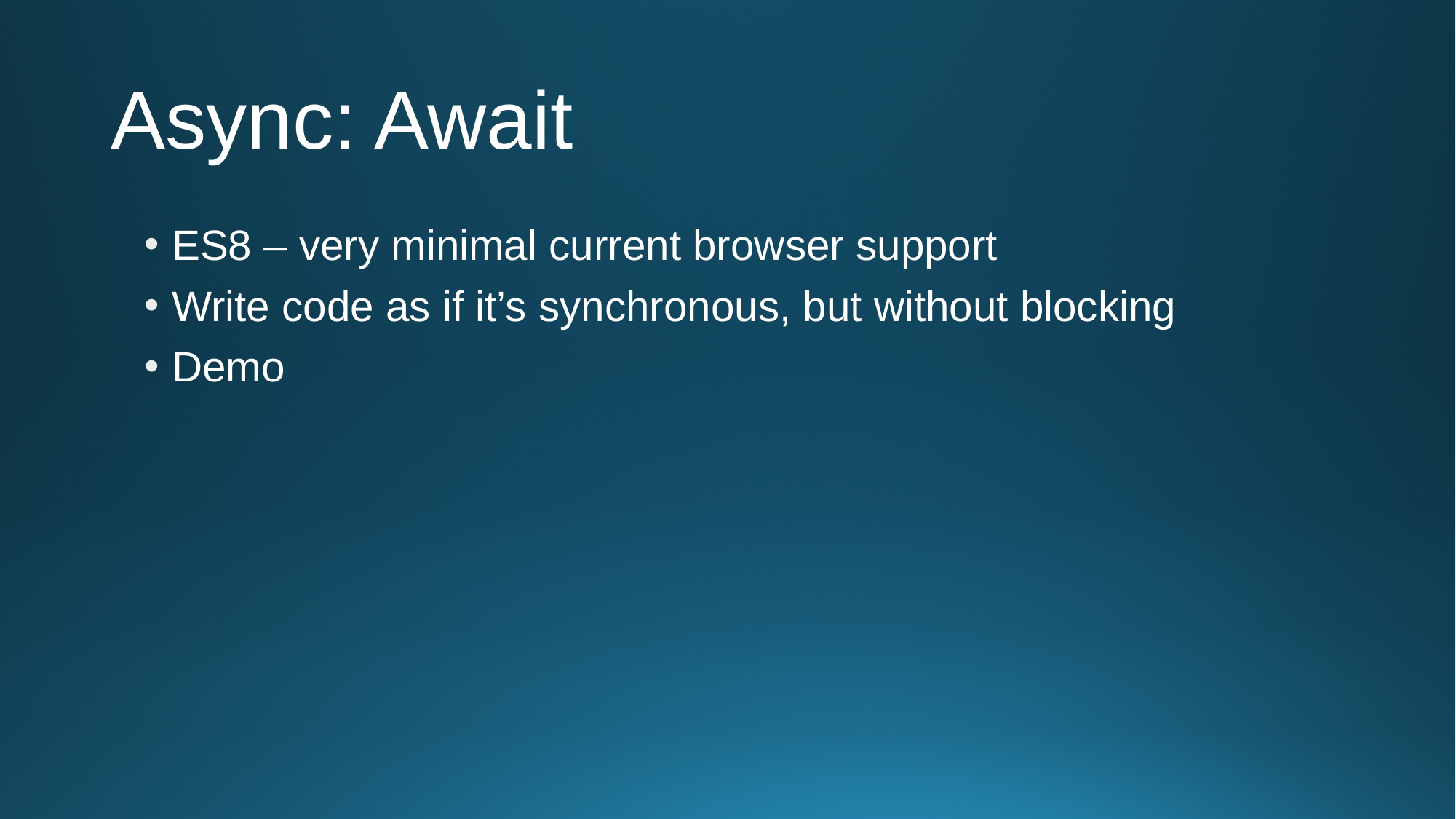

# Async: Await
ES8 – very minimal current browser support
Write code as if it’s synchronous, but without blocking
Demo